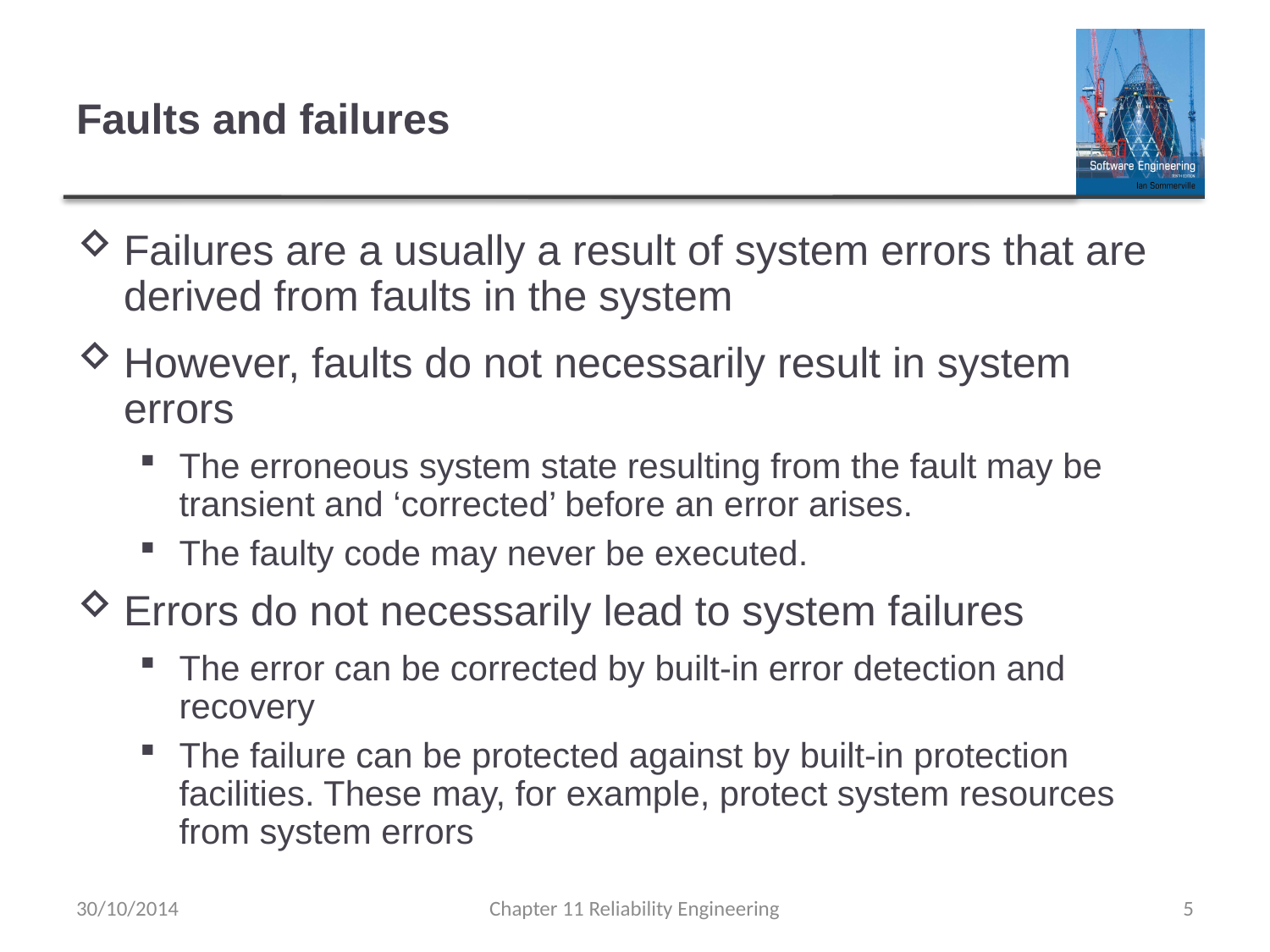

# Faults and failures
Failures are a usually a result of system errors that are derived from faults in the system
However, faults do not necessarily result in system errors
The erroneous system state resulting from the fault may be transient and ‘corrected’ before an error arises.
The faulty code may never be executed.
Errors do not necessarily lead to system failures
The error can be corrected by built-in error detection and recovery
The failure can be protected against by built-in protection facilities. These may, for example, protect system resources from system errors
30/10/2014
Chapter 11 Reliability Engineering
5